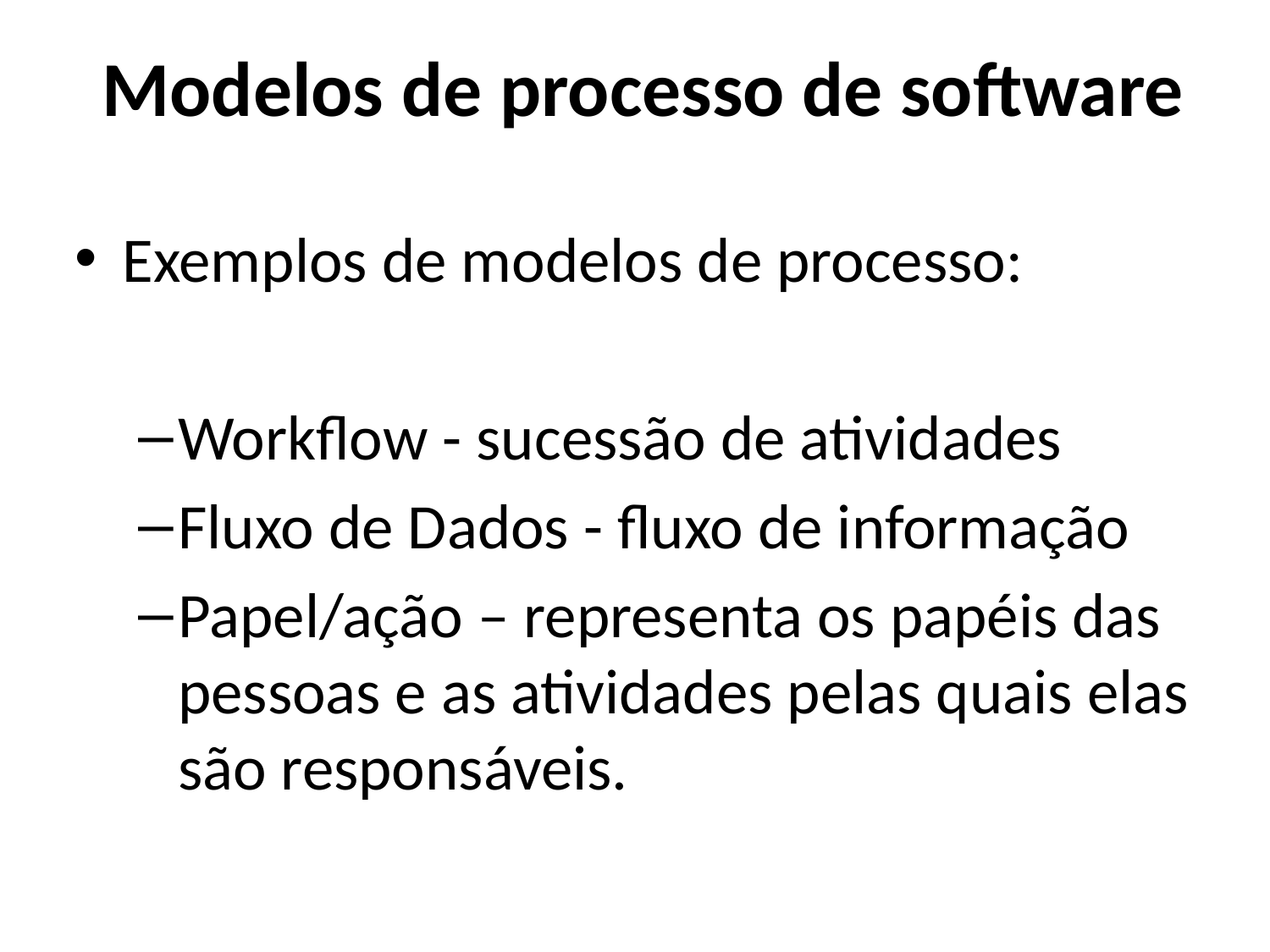

Modelos de processo de software
Exemplos de modelos de processo:

Workflow - sucessão de atividades
Fluxo de Dados - fluxo de informação
Papel/ação – representa os papéis das pessoas e as atividades pelas quais elas são responsáveis.
20